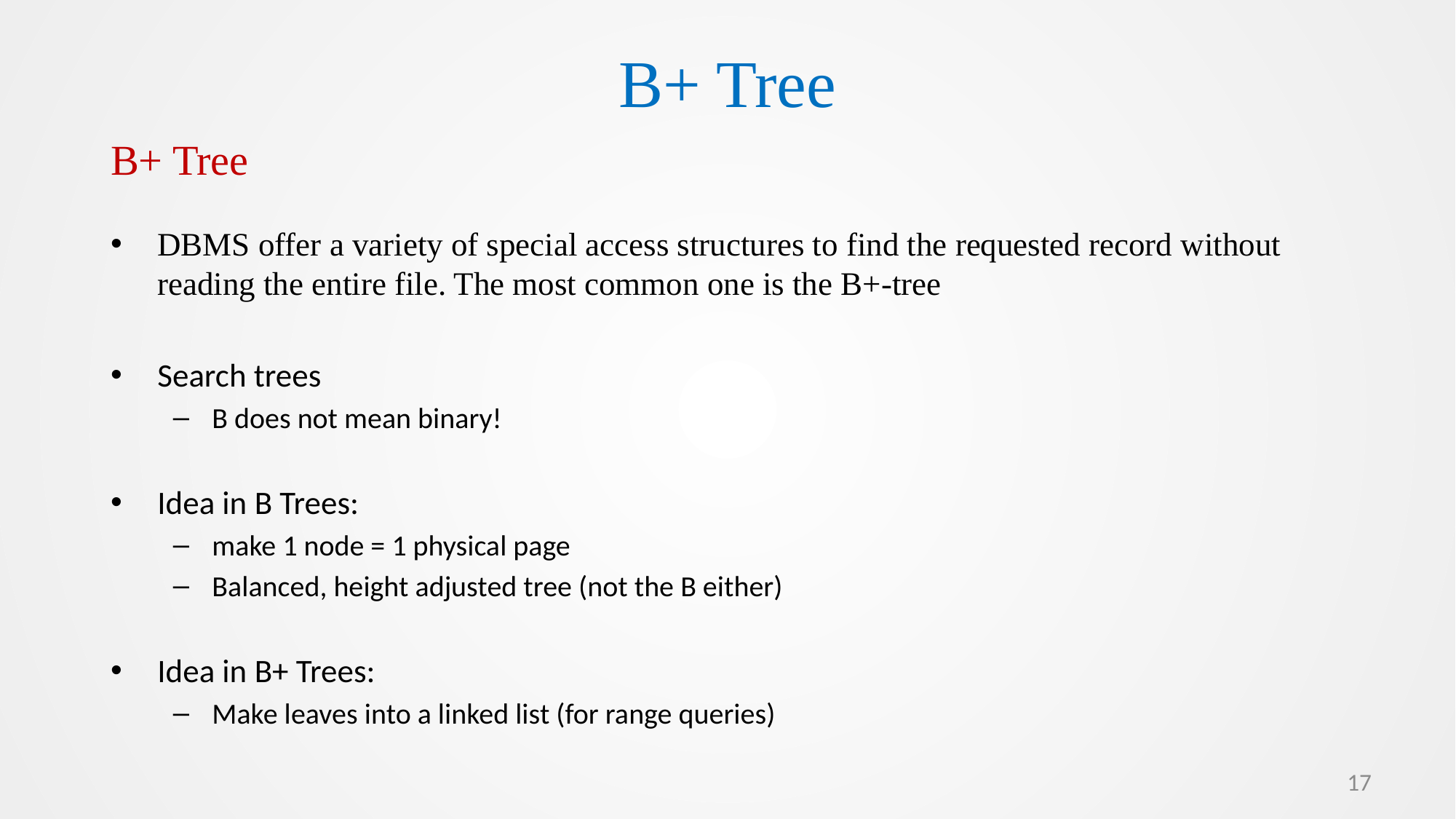

B+ Tree
B+ Tree
DBMS offer a variety of special access structures to find the requested record without reading the entire file. The most common one is the B+-tree

Search trees
B does not mean binary!

Idea in B Trees:
make 1 node = 1 physical page
Balanced, height adjusted tree (not the B either)

Idea in B+ Trees:
Make leaves into a linked list (for range queries)
17